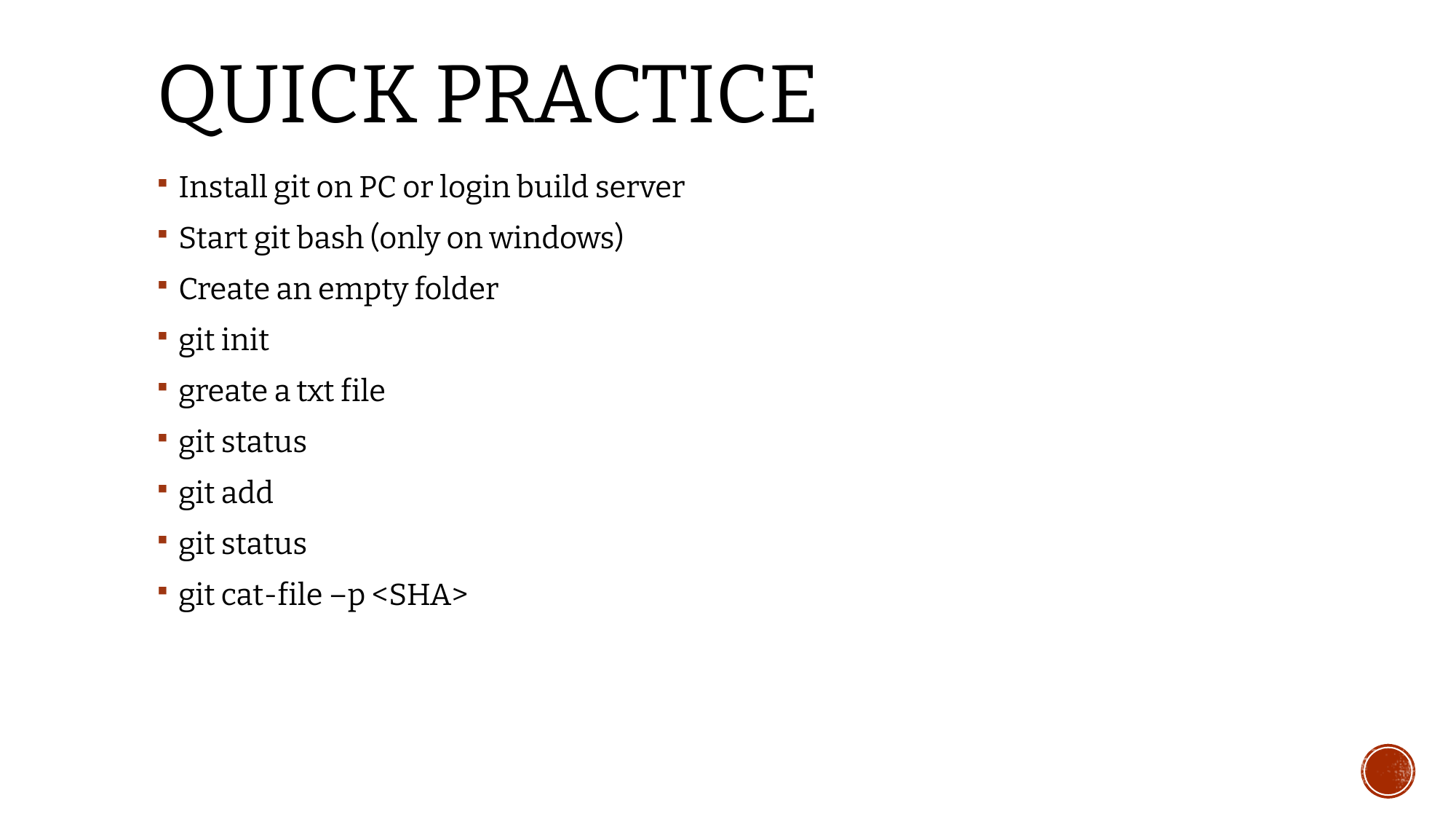

# Quick practice
Install git on PC or login build server
Start git bash (only on windows)
Create an empty folder
git init
greate a txt file
git status
git add
git status
git cat-file –p <SHA>